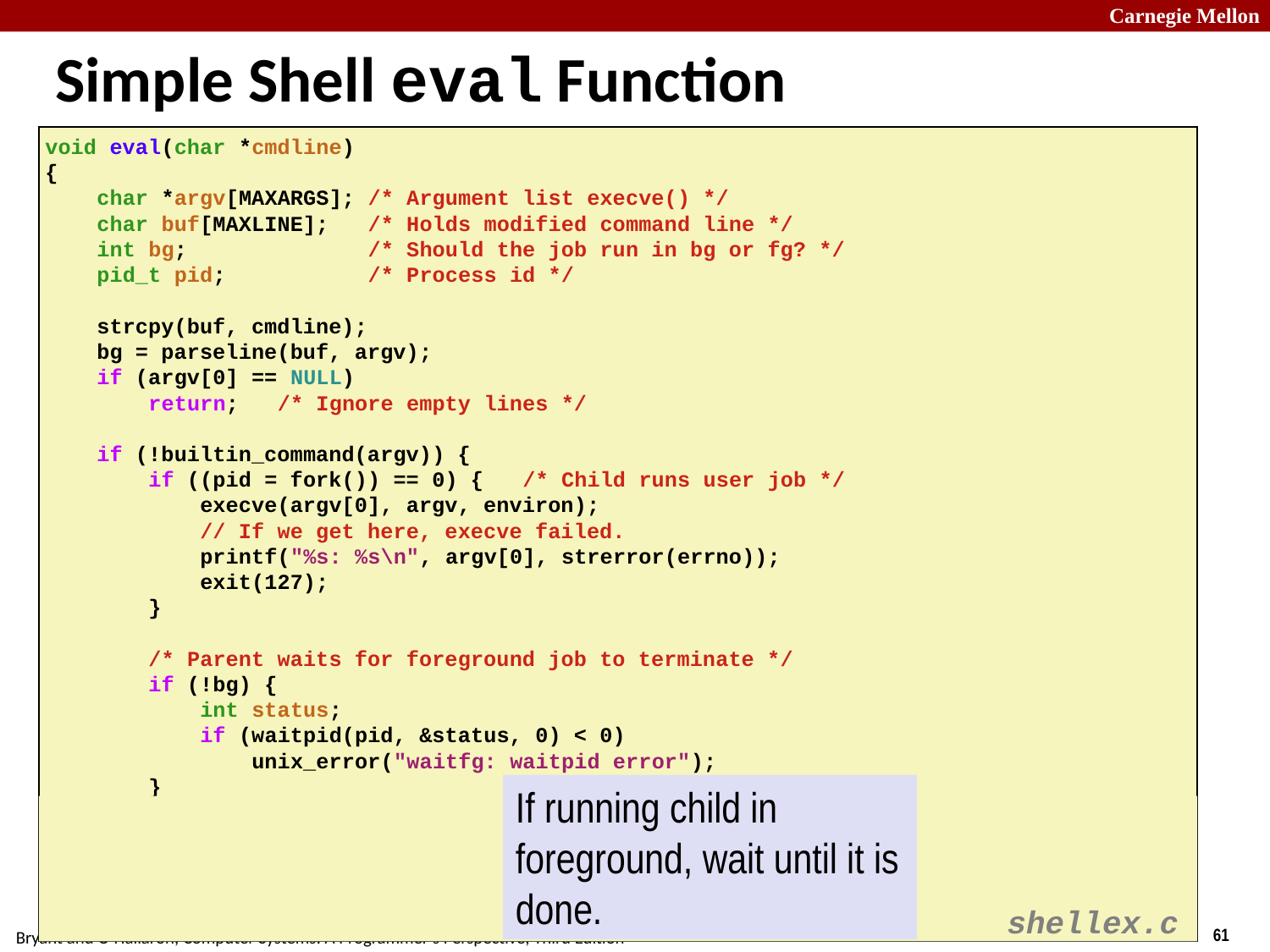

# Simple Shell eval Function
void eval(char *cmdline)
{
    char *argv[MAXARGS]; /* Argument list execve() */
    char buf[MAXLINE];   /* Holds modified command line */
    int bg;              /* Should the job run in bg or fg? */
    pid_t pid;           /* Process id */

    strcpy(buf, cmdline);
    bg = parseline(buf, argv);
    if (argv[0] == NULL)
        return;   /* Ignore empty lines */

    if (!builtin_command(argv)) {
        if ((pid = fork()) == 0) {   /* Child runs user job */
            execve(argv[0], argv, environ);
            // If we get here, execve failed.
            printf("%s: %s\n", argv[0], strerror(errno));
            exit(127);
        }

        /* Parent waits for foreground job to terminate */
        if (!bg) {
            int status;
            if (waitpid(pid, &status, 0) < 0)
                unix_error("waitfg: waitpid error");
        }
        else
            printf("%d %s", pid, cmdline);
    }
    return;
}
If running child in foreground, wait until it is done.

shellex.c
shellex.c